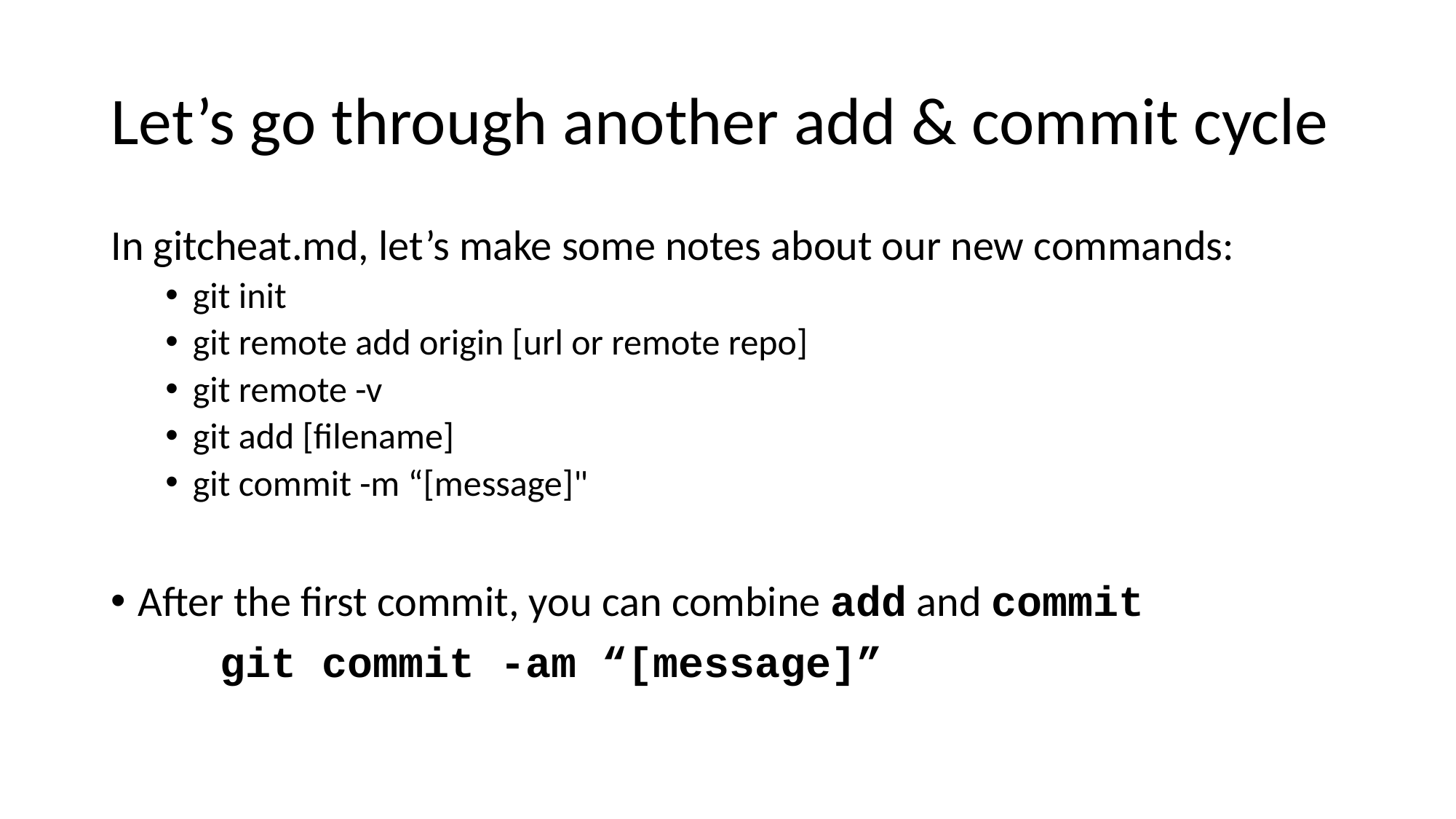

# Let’s go through another add & commit cycle
In gitcheat.md, let’s make some notes about our new commands:
git init
git remote add origin [url or remote repo]
git remote -v
git add [filename]
git commit -m “[message]"

After the first commit, you can combine add and commit
	git commit -am “[message]”